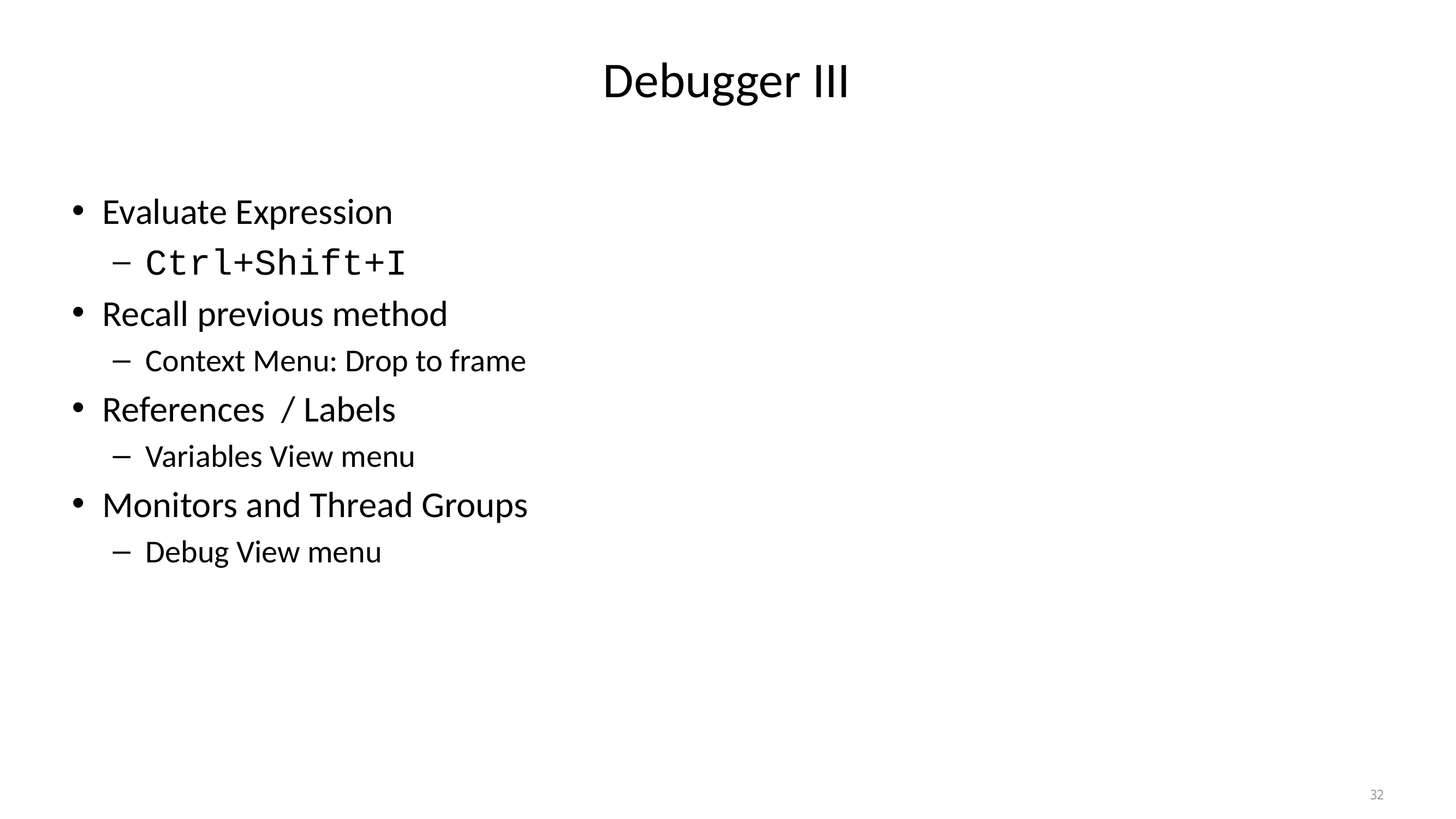

# Debugger III
Evaluate Expression
 Ctrl+Shift+I
Recall previous method
 Context Menu: Drop to frame
References  / Labels
 Variables View menu
Monitors and Thread Groups
 Debug View menu

32